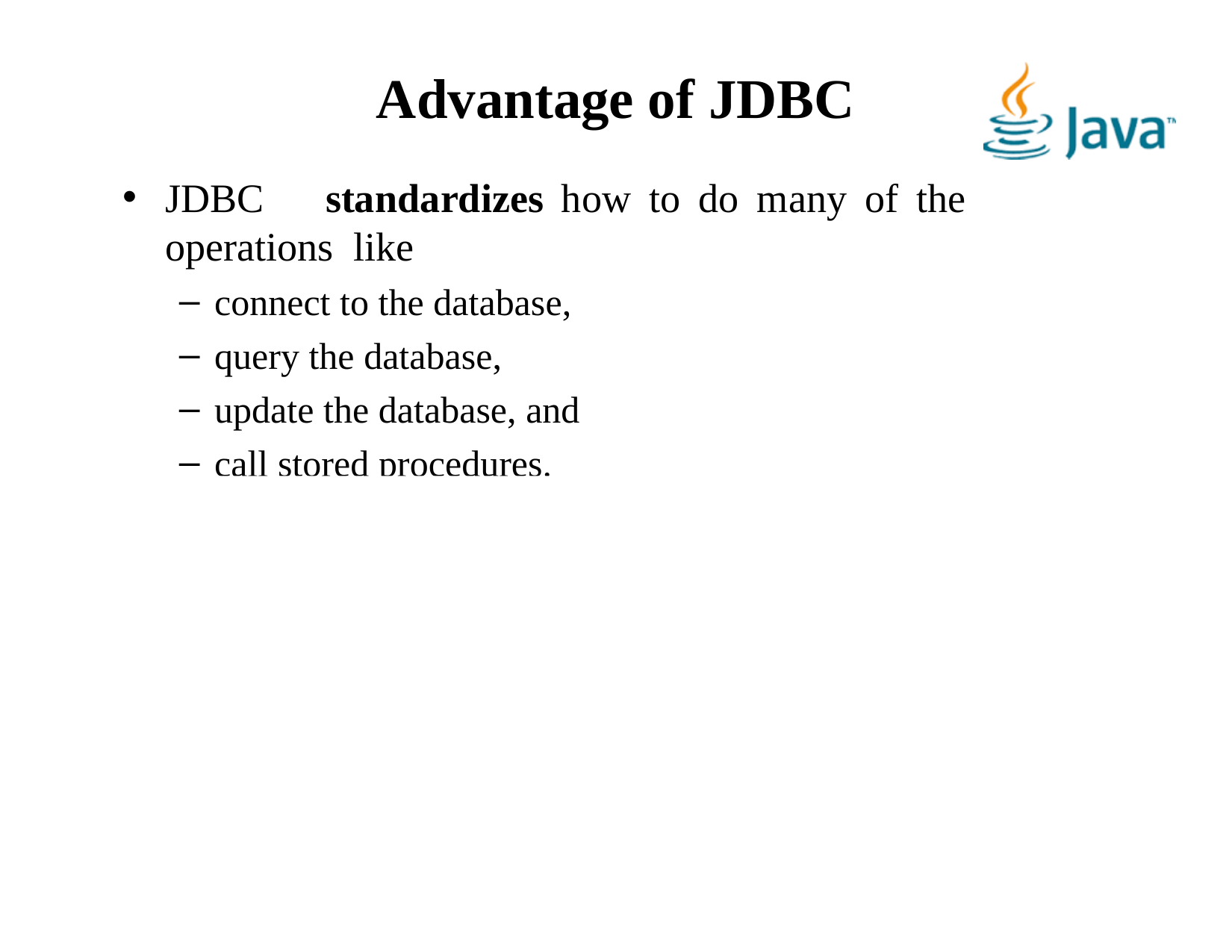

# Advantage of JDBC
JDBC	standardizes	how	to	do	many	of	the	operations  like
connect to the database,
query the database,
update the database, and
call stored procedures.